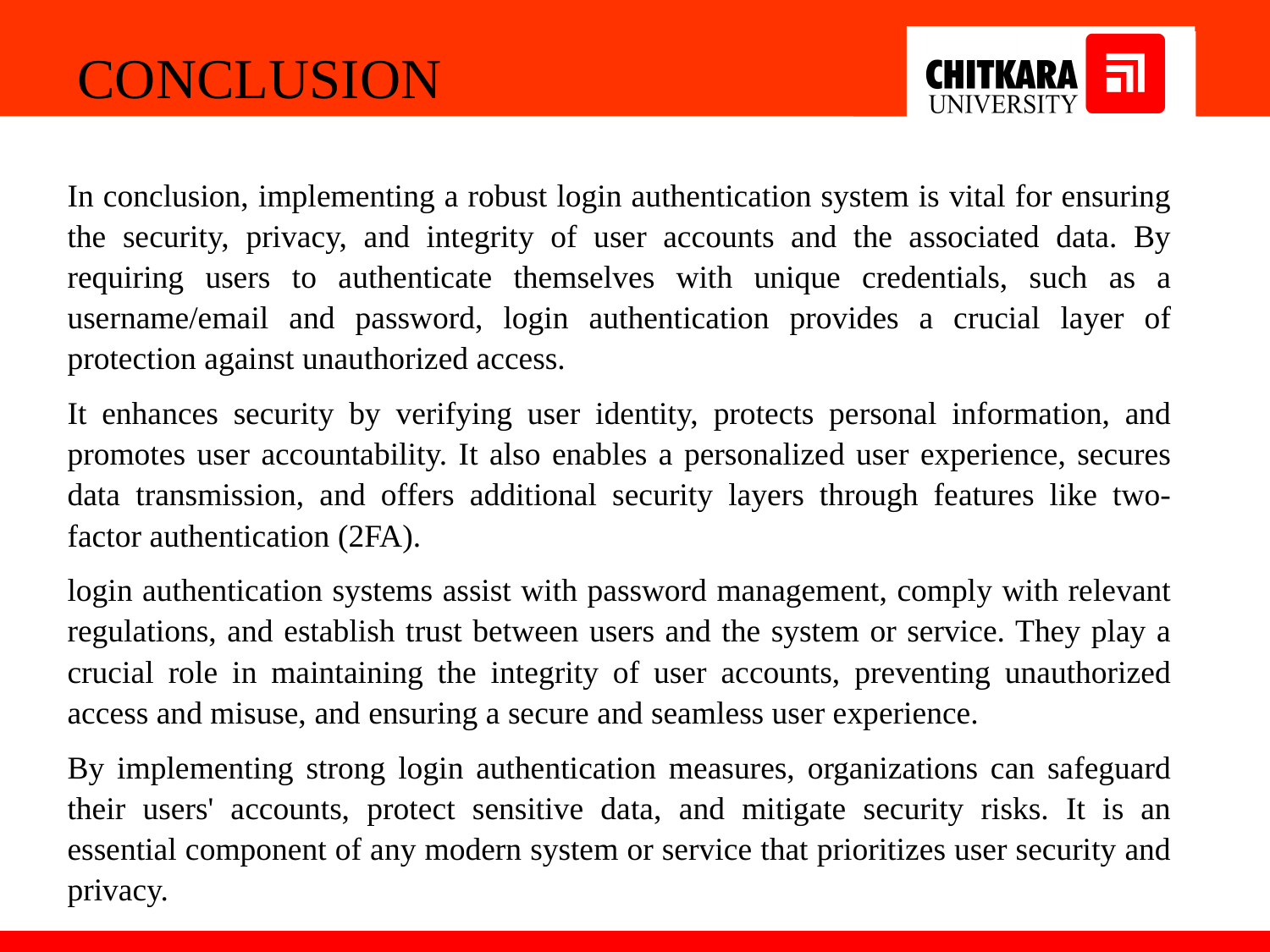

CONCLUSION
In conclusion, implementing a robust login authentication system is vital for ensuring the security, privacy, and integrity of user accounts and the associated data. By requiring users to authenticate themselves with unique credentials, such as a username/email and password, login authentication provides a crucial layer of protection against unauthorized access.
It enhances security by verifying user identity, protects personal information, and promotes user accountability. It also enables a personalized user experience, secures data transmission, and offers additional security layers through features like two-factor authentication (2FA).
login authentication systems assist with password management, comply with relevant regulations, and establish trust between users and the system or service. They play a crucial role in maintaining the integrity of user accounts, preventing unauthorized access and misuse, and ensuring a secure and seamless user experience.
By implementing strong login authentication measures, organizations can safeguard their users' accounts, protect sensitive data, and mitigate security risks. It is an essential component of any modern system or service that prioritizes user security and privacy.